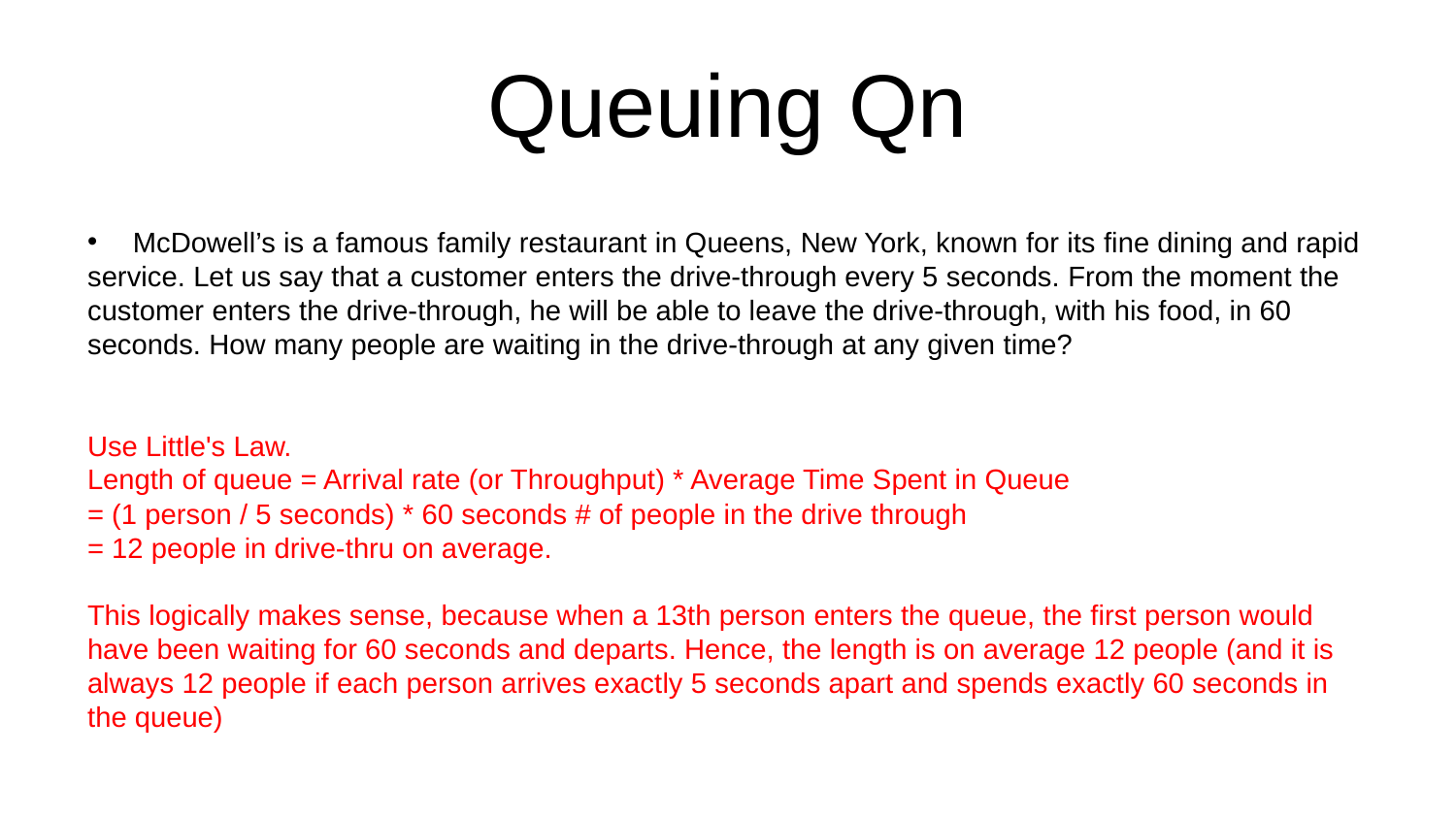

# Queuing Qn
McDowell’s is a famous family restaurant in Queens, New York, known for its fine dining and rapid
service. Let us say that a customer enters the drive-through every 5 seconds. From the moment the
customer enters the drive-through, he will be able to leave the drive-through, with his food, in 60 seconds. How many people are waiting in the drive-through at any given time?

Use Little's Law.
Length of queue = Arrival rate (or Throughput) * Average Time Spent in Queue
= (1 person / 5 seconds) * 60 seconds # of people in the drive through
= 12 people in drive-thru on average.

This logically makes sense, because when a 13th person enters the queue, the first person would have been waiting for 60 seconds and departs. Hence, the length is on average 12 people (and it is always 12 people if each person arrives exactly 5 seconds apart and spends exactly 60 seconds in the queue)